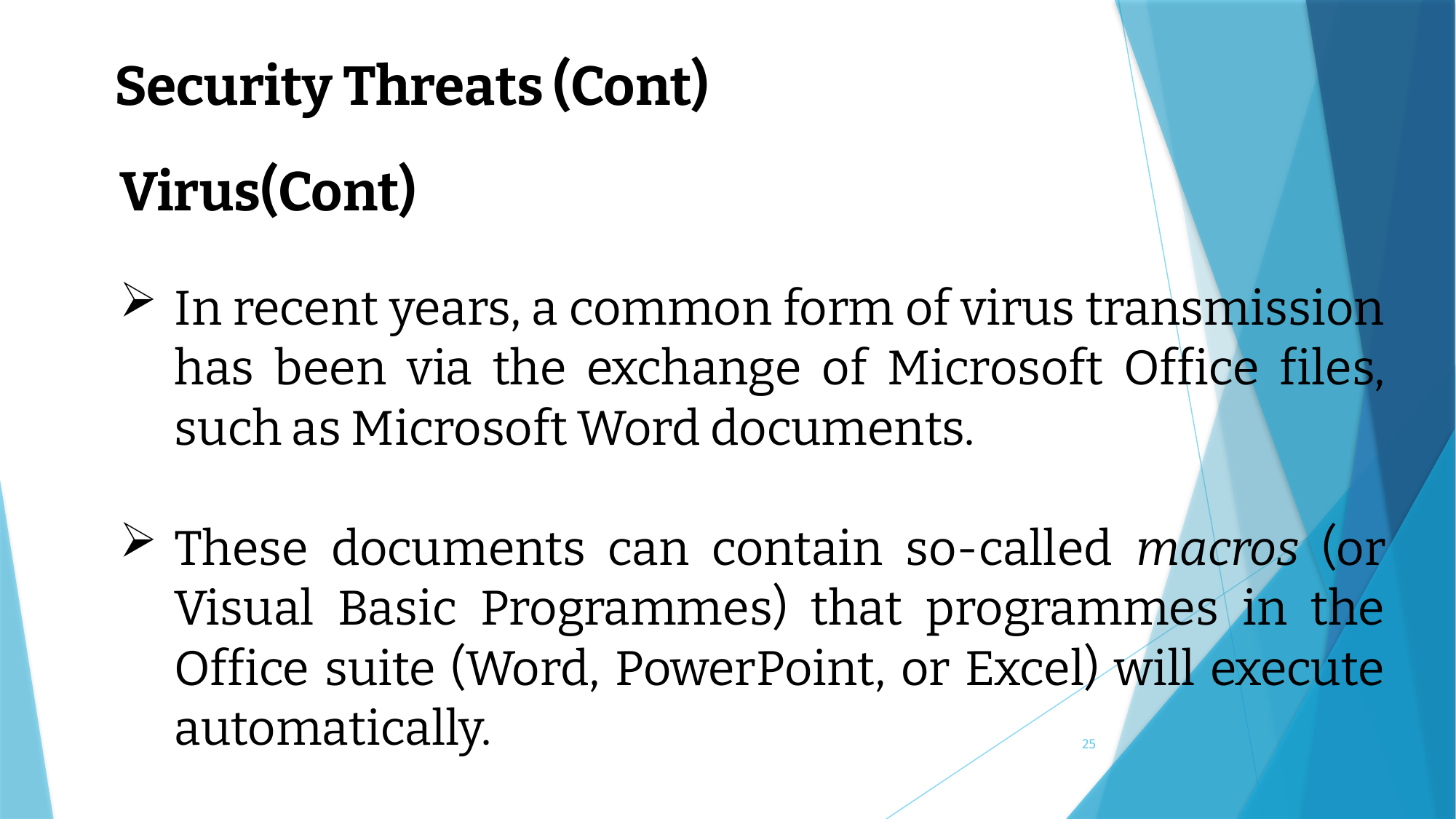

Security Threats (Cont)
Virus(Cont)

In recent years, a common form of virus transmission has been via the exchange of Microsoft Office files, such as Microsoft Word documents.

These documents can contain so-called macros (or Visual Basic Programmes) that programmes in the Office suite (Word, PowerPoint, or Excel) will execute automatically.
25